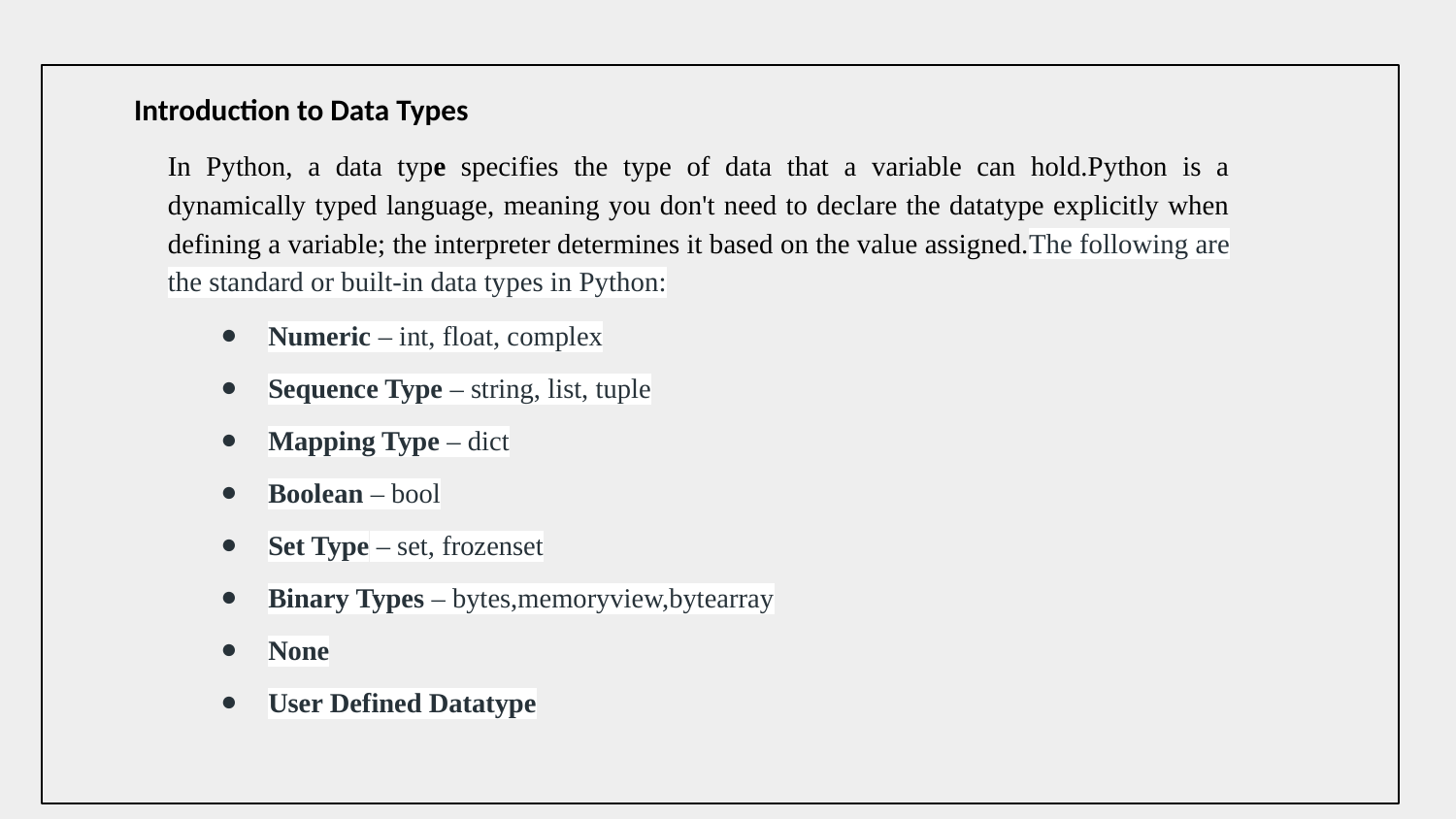

# Introduction to Data Types
In Python, a data type specifies the type of data that a variable can hold.Python is a dynamically typed language, meaning you don't need to declare the datatype explicitly when defining a variable; the interpreter determines it based on the value assigned.The following are the standard or built-in data types in Python:
Numeric – int, float, complex
Sequence Type – string, list, tuple
Mapping Type – dict
Boolean – bool
Set Type – set, frozenset
Binary Types – bytes,memoryview,bytearray
None
User Defined Datatype